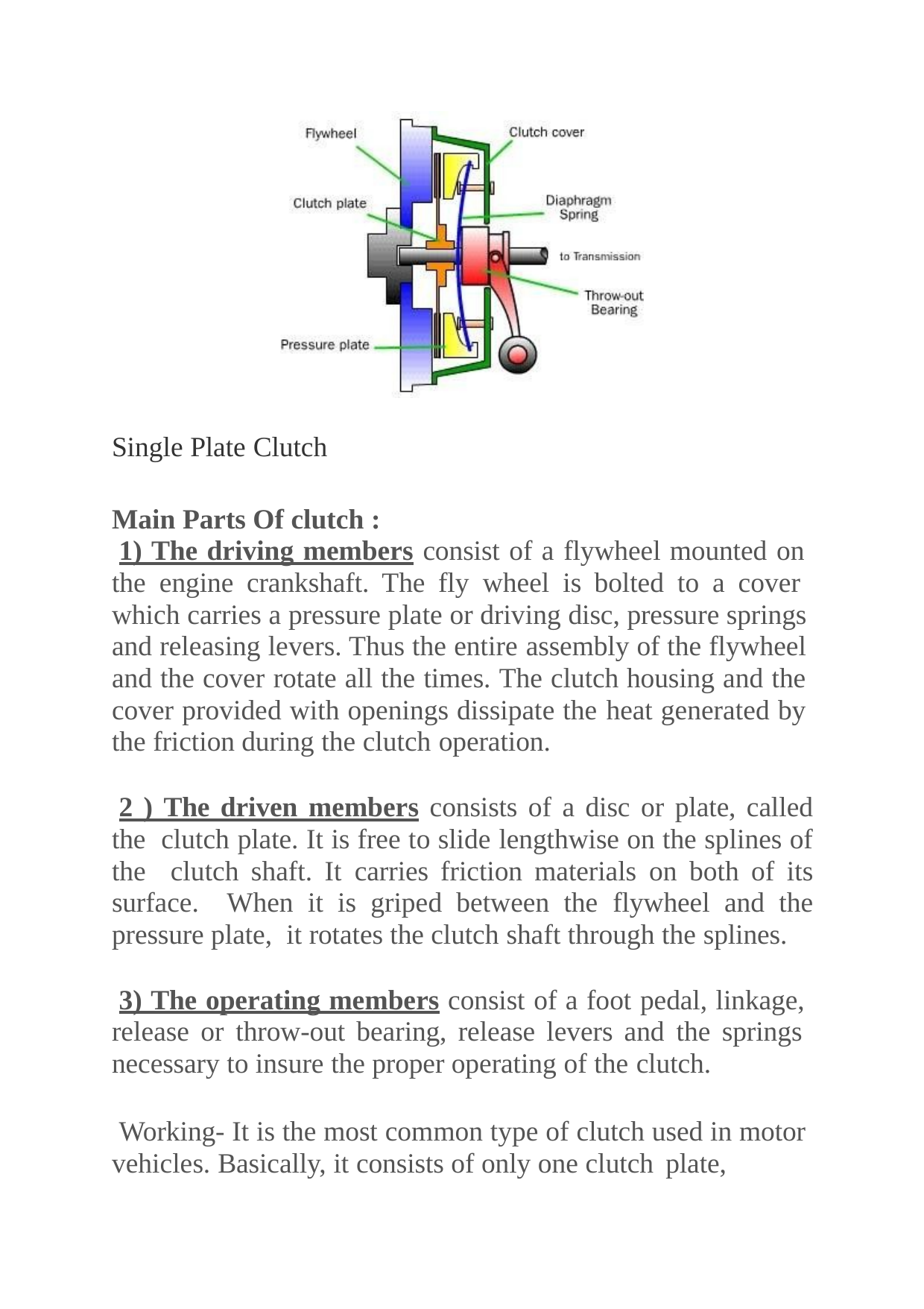

Single Plate Clutch

Main Parts Of clutch :
1) The driving members consist of a flywheel mounted on  the engine crankshaft. The fly wheel is bolted to a cover  which carries a pressure plate or driving disc, pressure springs  and releasing levers. Thus the entire assembly of the flywheel  and the cover rotate all the times. The clutch housing and the  cover provided with openings dissipate the heat generated by  the friction during the clutch operation.

2 ) The driven members consists of a disc or plate, called the  clutch plate. It is free to slide lengthwise on the splines of the  clutch shaft. It carries friction materials on both of its surface.  When it is griped between the flywheel and the pressure plate,  it rotates the clutch shaft through the splines.

3) The operating members consist of a foot pedal, linkage,  release or throw-out bearing, release levers and the springs  necessary to insure the proper operating of the clutch.

Working- It is the most common type of clutch used in motor  vehicles. Basically, it consists of only one clutch plate,